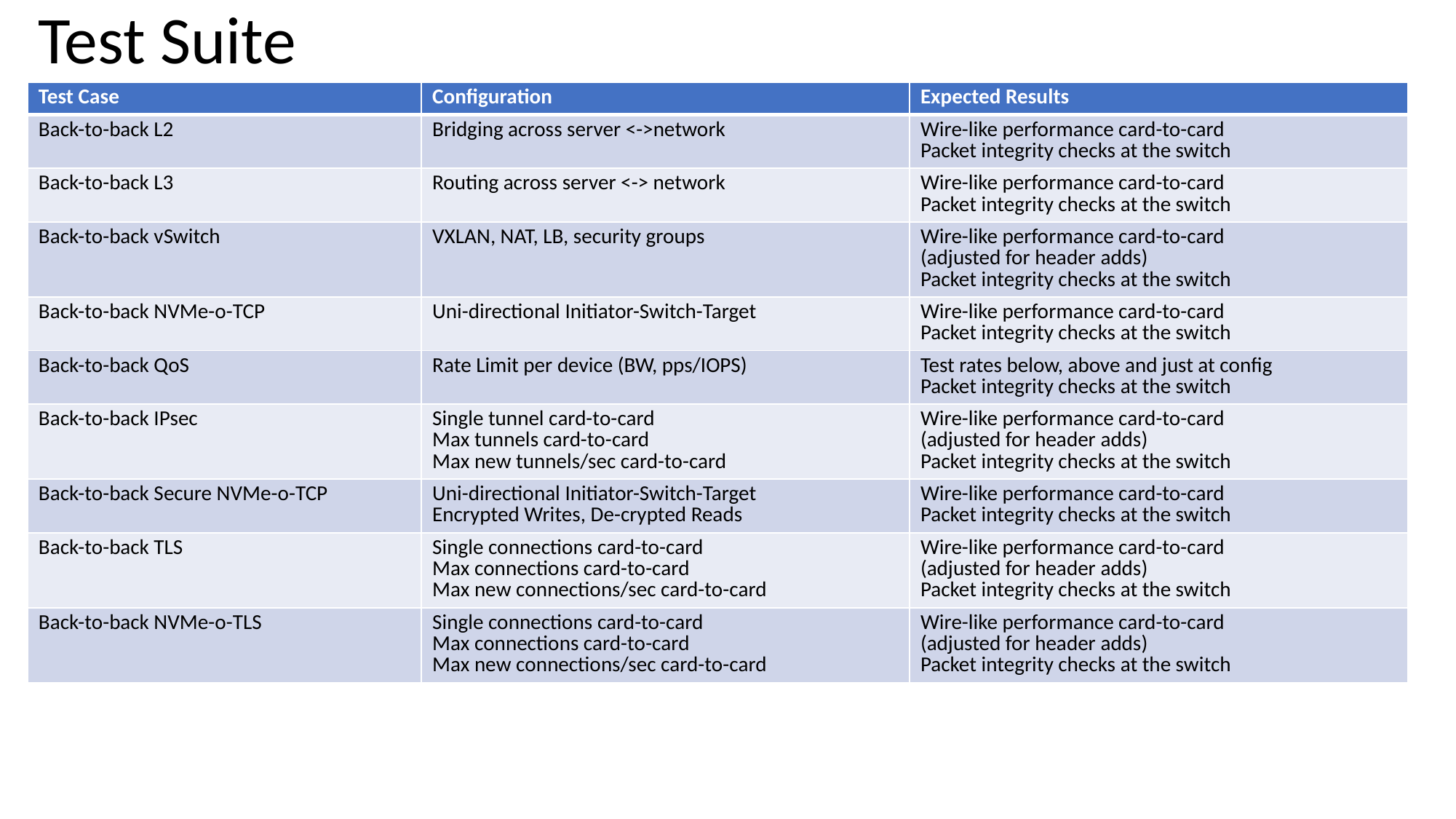

# Test Suite
| Test Case | Configuration | Expected Results |
| --- | --- | --- |
| Back-to-back L2 | Bridging across server <->network | Wire-like performance card-to-card Packet integrity checks at the switch |
| Back-to-back L3 | Routing across server <-> network | Wire-like performance card-to-card Packet integrity checks at the switch |
| Back-to-back vSwitch | VXLAN, NAT, LB, security groups | Wire-like performance card-to-card (adjusted for header adds) Packet integrity checks at the switch |
| Back-to-back NVMe-o-TCP | Uni-directional Initiator-Switch-Target | Wire-like performance card-to-card Packet integrity checks at the switch |
| Back-to-back QoS | Rate Limit per device (BW, pps/IOPS) | Test rates below, above and just at config Packet integrity checks at the switch |
| Back-to-back IPsec | Single tunnel card-to-card Max tunnels card-to-card Max new tunnels/sec card-to-card | Wire-like performance card-to-card (adjusted for header adds) Packet integrity checks at the switch |
| Back-to-back Secure NVMe-o-TCP | Uni-directional Initiator-Switch-Target Encrypted Writes, De-crypted Reads | Wire-like performance card-to-card Packet integrity checks at the switch |
| Back-to-back TLS | Single connections card-to-card Max connections card-to-card Max new connections/sec card-to-card | Wire-like performance card-to-card (adjusted for header adds) Packet integrity checks at the switch |
| Back-to-back NVMe-o-TLS | Single connections card-to-card Max connections card-to-card Max new connections/sec card-to-card | Wire-like performance card-to-card (adjusted for header adds) Packet integrity checks at the switch |